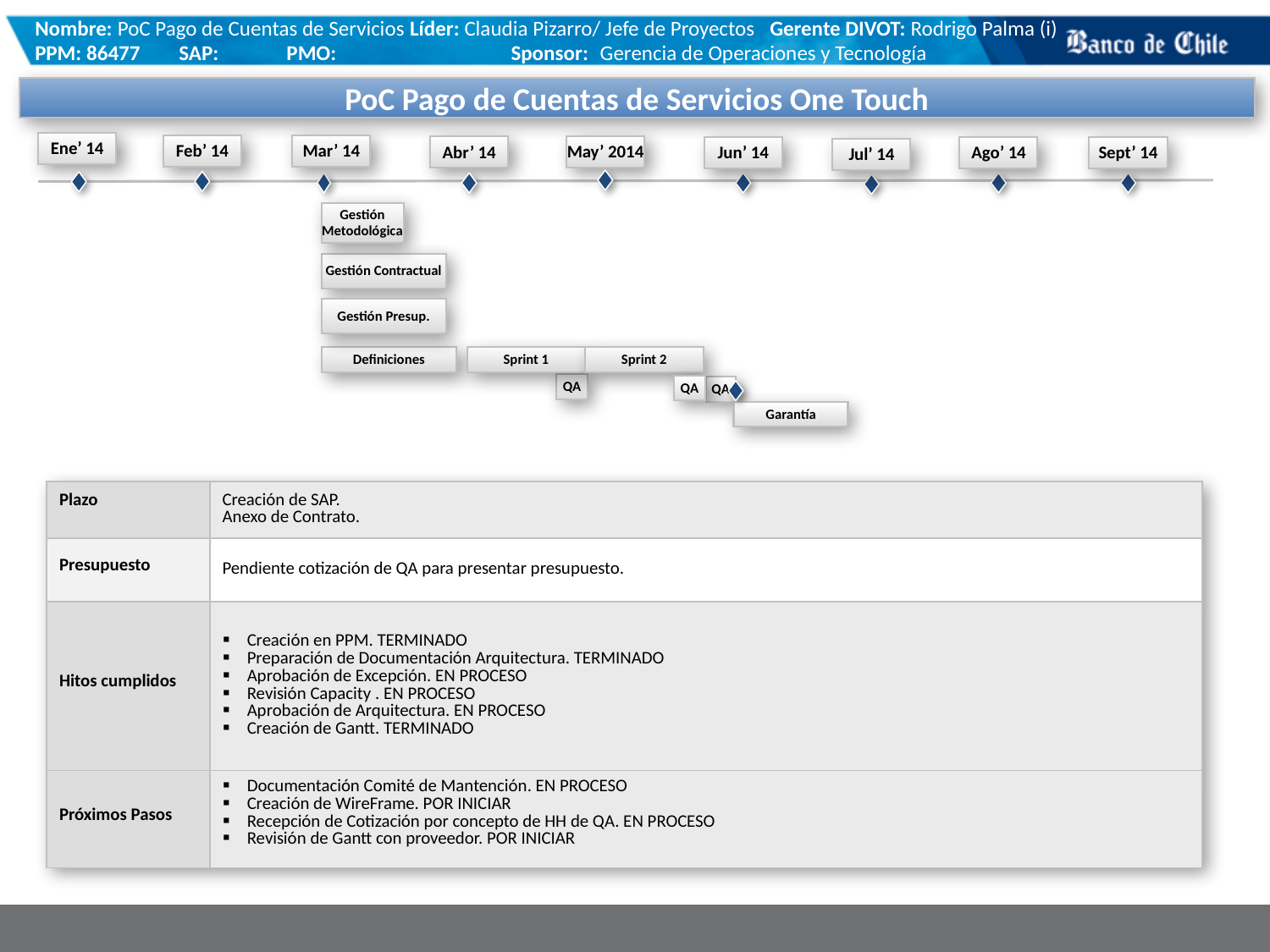

Nombre: PoC Pago de Cuentas de Servicios Líder: Claudia Pizarro/ Jefe de Proyectos   Gerente DIVOT: Rodrigo Palma (i)
PPM: 86477        SAP:              PMO:                                    Sponsor:  Gerencia de Operaciones y Tecnología
PoC Pago de Cuentas de Servicios One Touch
Ene’ 14
Mar’ 14
Feb’ 14
May’ 2014
Abr’ 14
Jun’ 14
Ago’ 14
Sept’ 14
Jul’ 14

Gestión Metodológica
Gestión Contractual
Gestión Presup.
Definiciones
Sprint 1
Sprint 2
QA
QA
QA

Garantía
| Plazo | Creación de SAP. Anexo de Contrato. |
| --- | --- |
| Presupuesto | Pendiente cotización de QA para presentar presupuesto. |
| Hitos cumplidos | Creación en PPM. TERMINADO Preparación de Documentación Arquitectura. TERMINADO Aprobación de Excepción. EN PROCESO Revisión Capacity . EN PROCESO Aprobación de Arquitectura. EN PROCESO Creación de Gantt. TERMINADO |
| Próximos Pasos | Documentación Comité de Mantención. EN PROCESO Creación de WireFrame. POR INICIAR Recepción de Cotización por concepto de HH de QA. EN PROCESO Revisión de Gantt con proveedor. POR INICIAR |